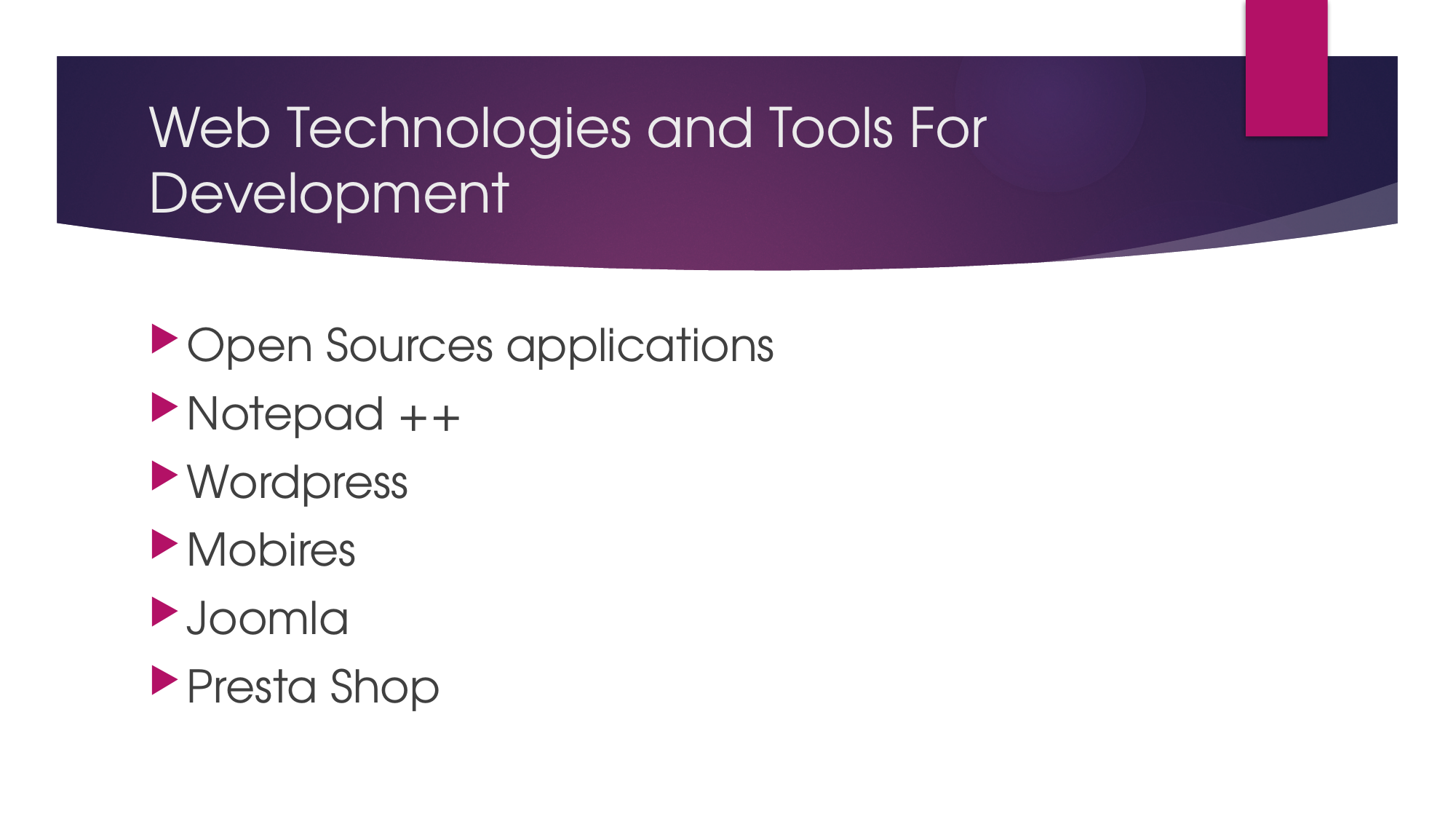

# Web Technologies and Tools For Development
Open Sources applications
Notepad ++
Wordpress
Mobires
Joomla
Presta Shop